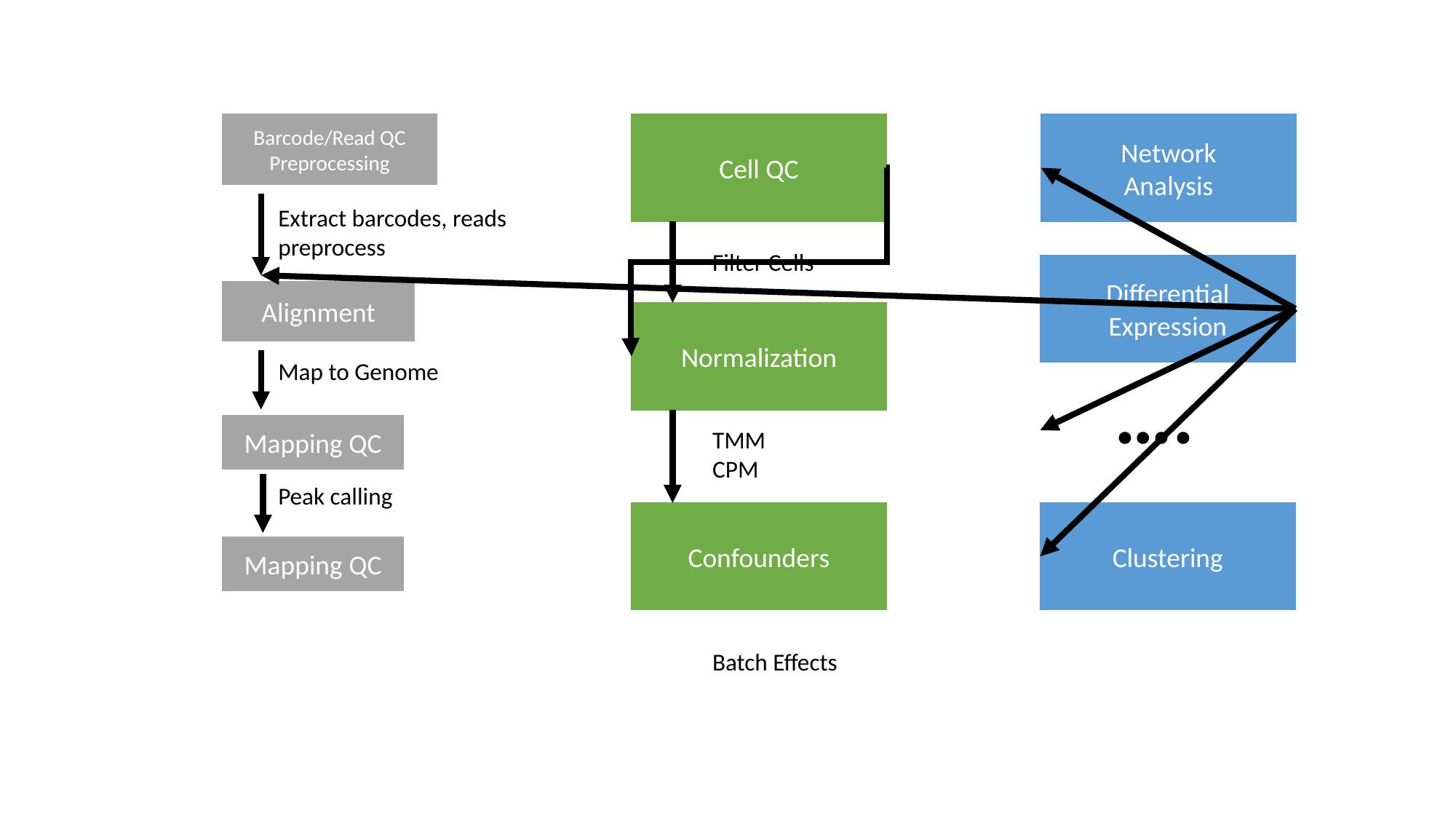

Cell QC
Network
Analysis
Barcode/Read QC
Preprocessing
Extract barcodes, reads
preprocess
Filter Cells
Differential Expression
Alignment
Normalization
Map to Genome
….
Mapping QC
TMM
CPM
Confounders
Clustering
Batch Effects
Peak calling
Mapping QC